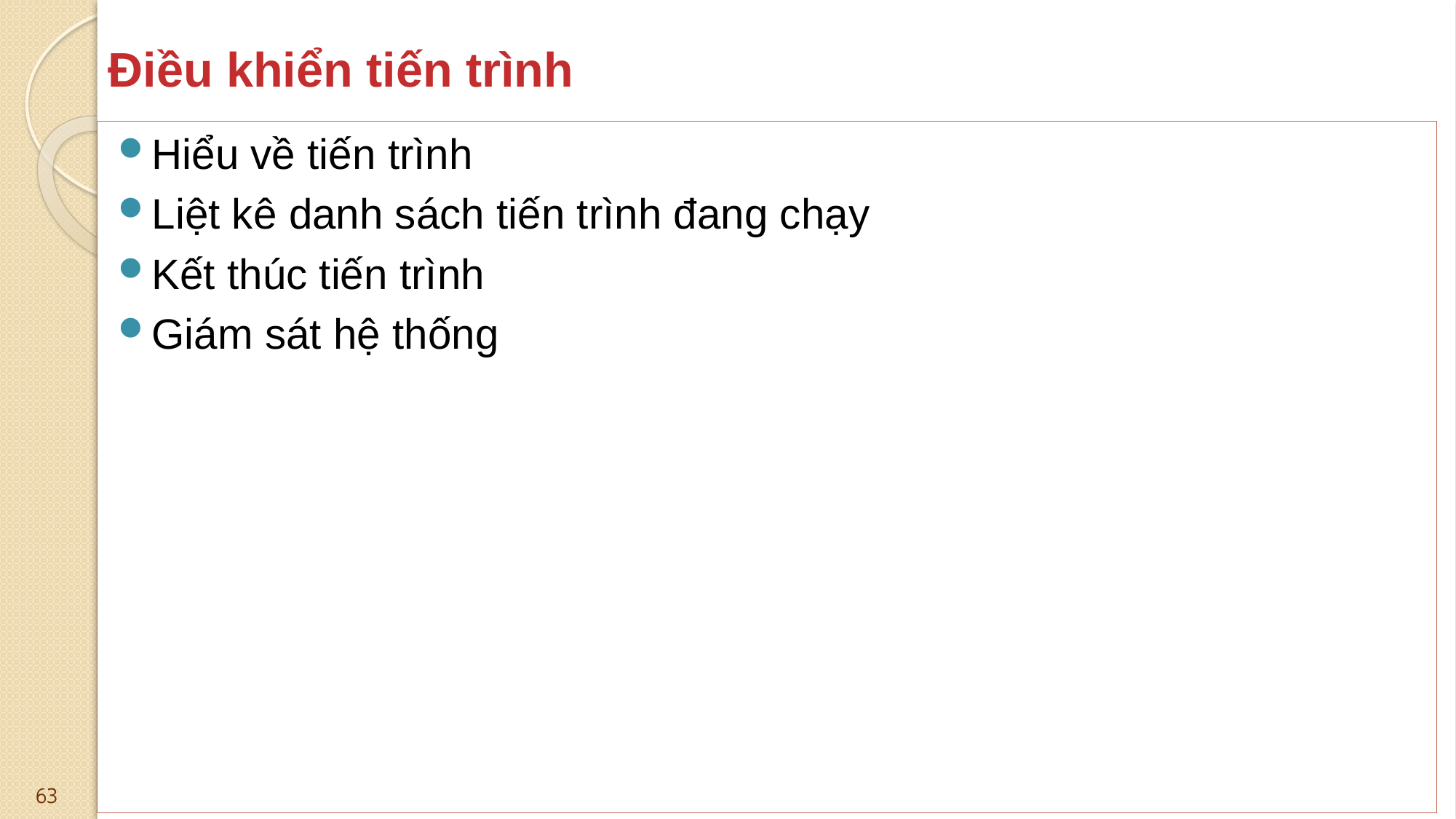

# Điều khiển tiến trình
Hiểu về tiến trình
Liệt kê danh sách tiến trình đang chạy
Kết thúc tiến trình
Giám sát hệ thống
63